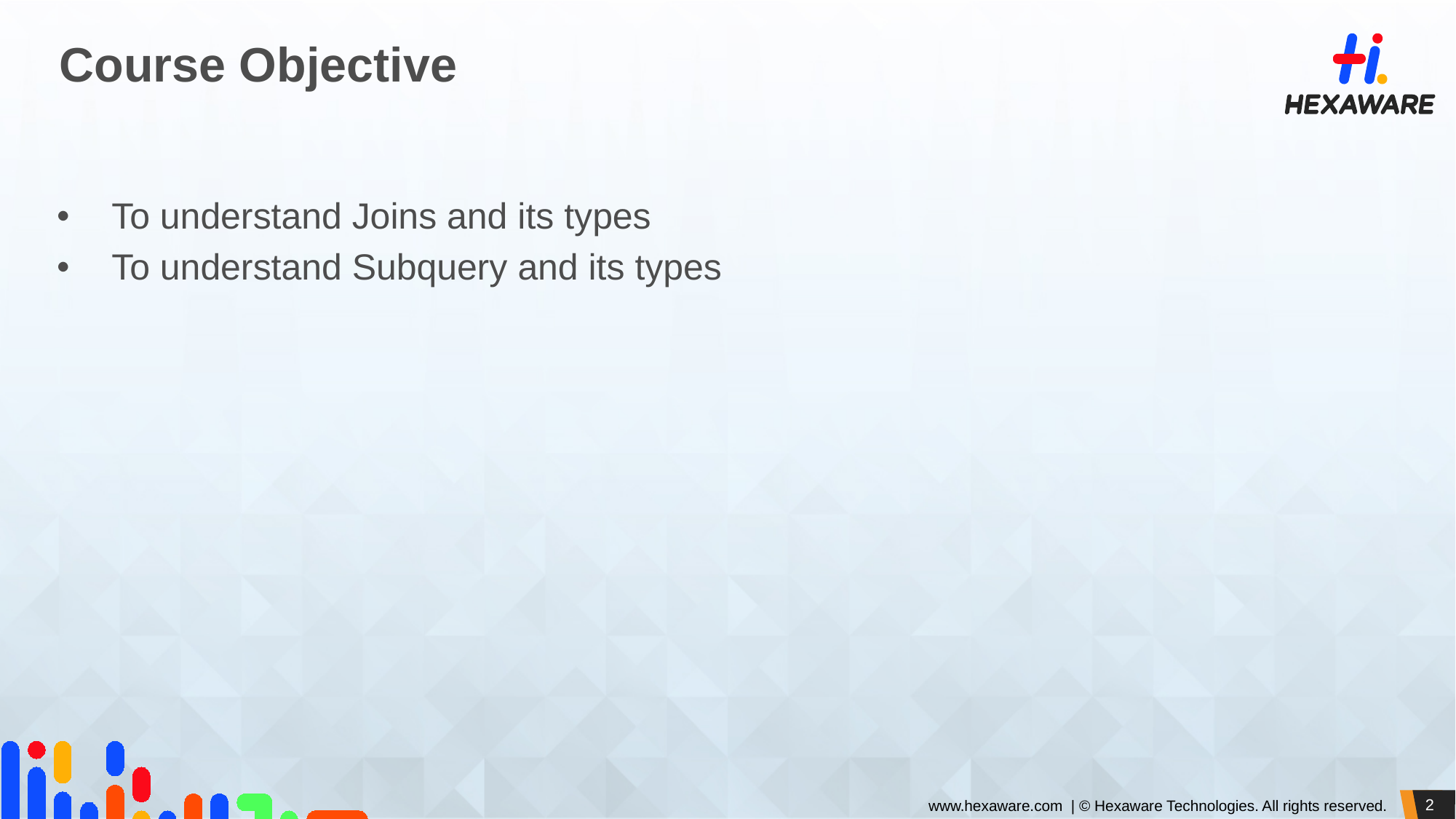

# Course Objective
To understand Joins and its types
To understand Subquery and its types